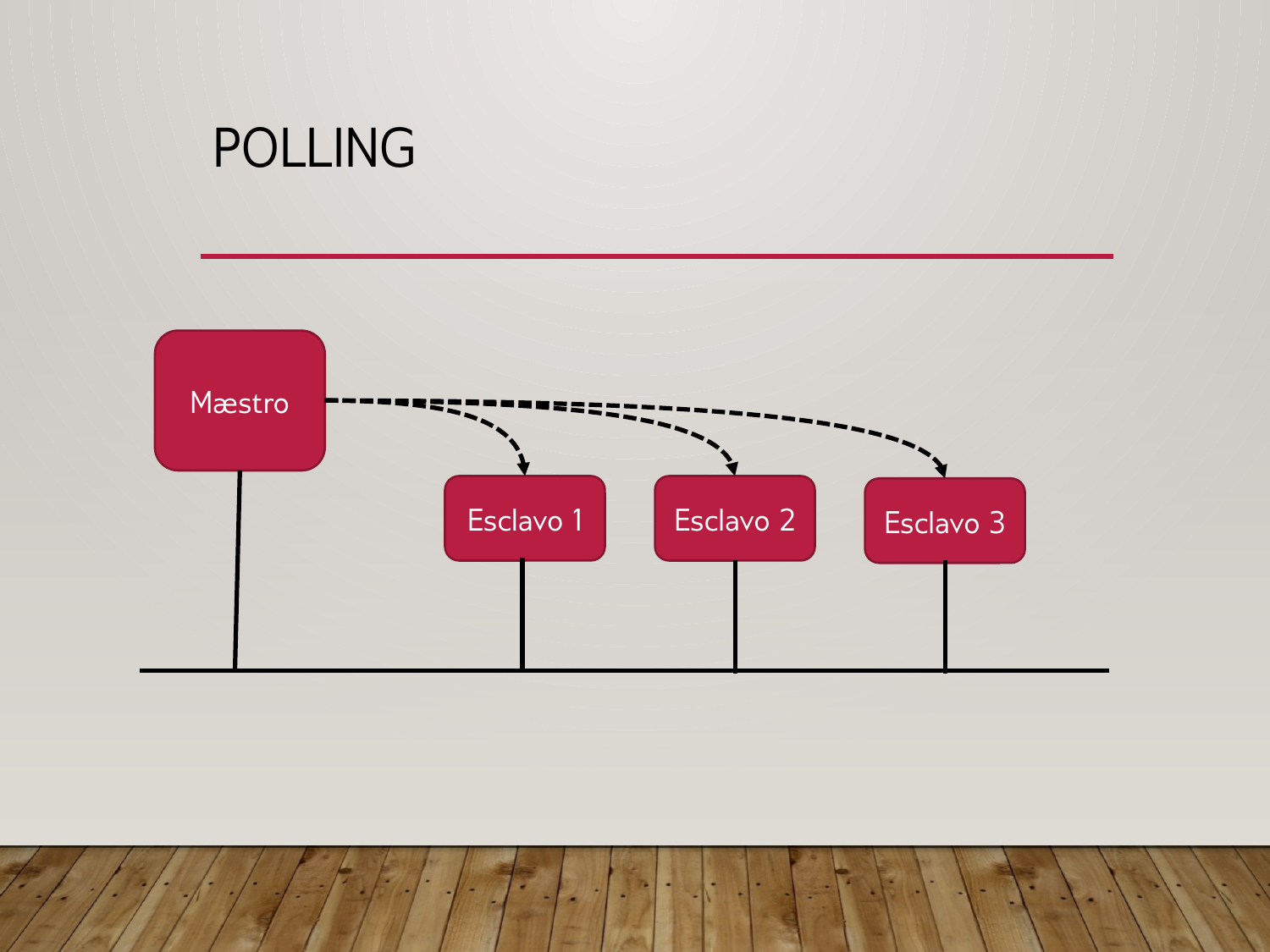

# Polling
Maestro
Esclavo 2
Esclavo 1
Esclavo 3